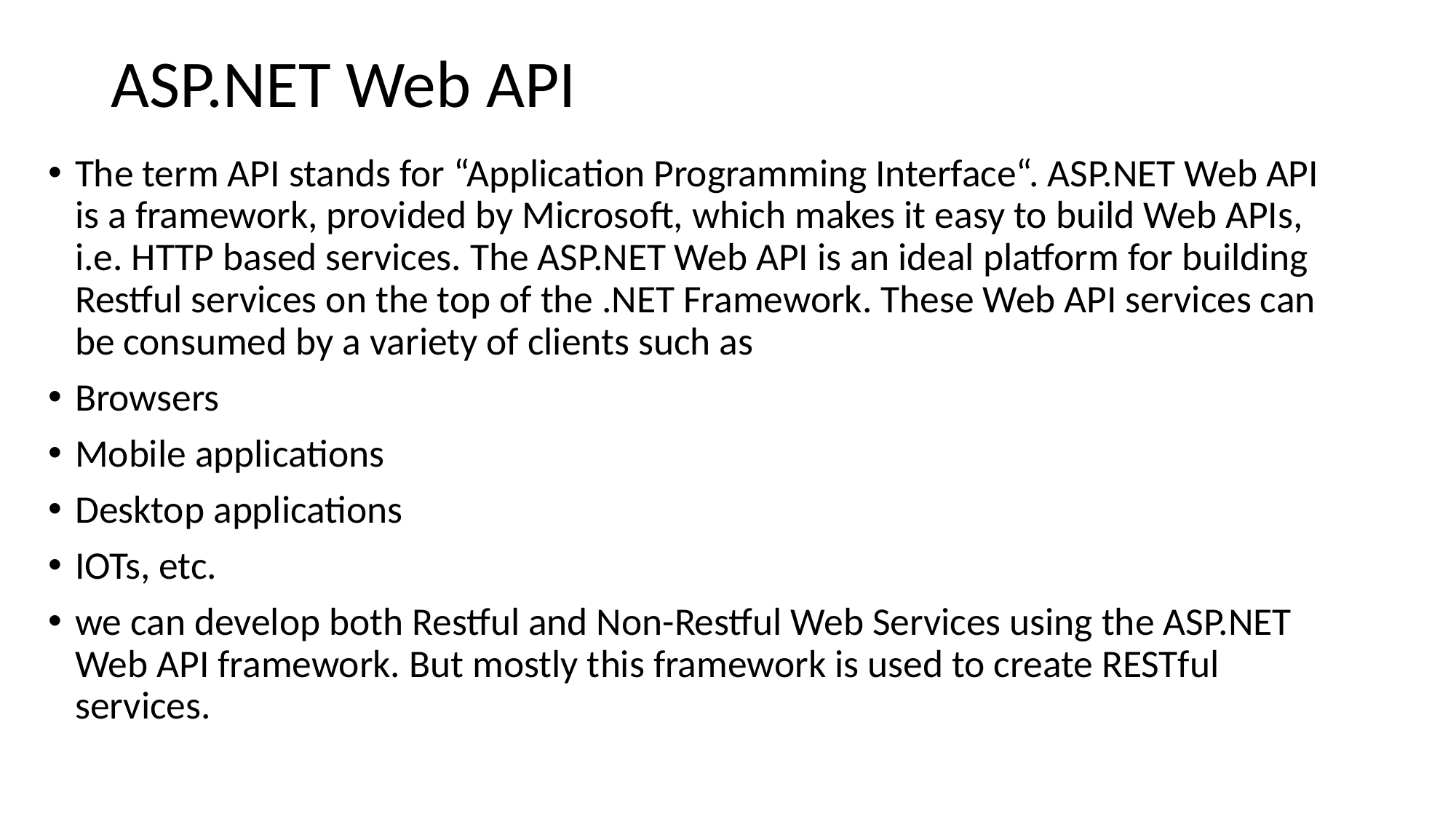

# ASP.NET Web API
The term API stands for “Application Programming Interface“. ASP.NET Web API is a framework, provided by Microsoft, which makes it easy to build Web APIs, i.e. HTTP based services. The ASP.NET Web API is an ideal platform for building Restful services on the top of the .NET Framework. These Web API services can be consumed by a variety of clients such as
Browsers
Mobile applications
Desktop applications
IOTs, etc.
we can develop both Restful and Non-Restful Web Services using the ASP.NET Web API framework. But mostly this framework is used to create RESTful services.